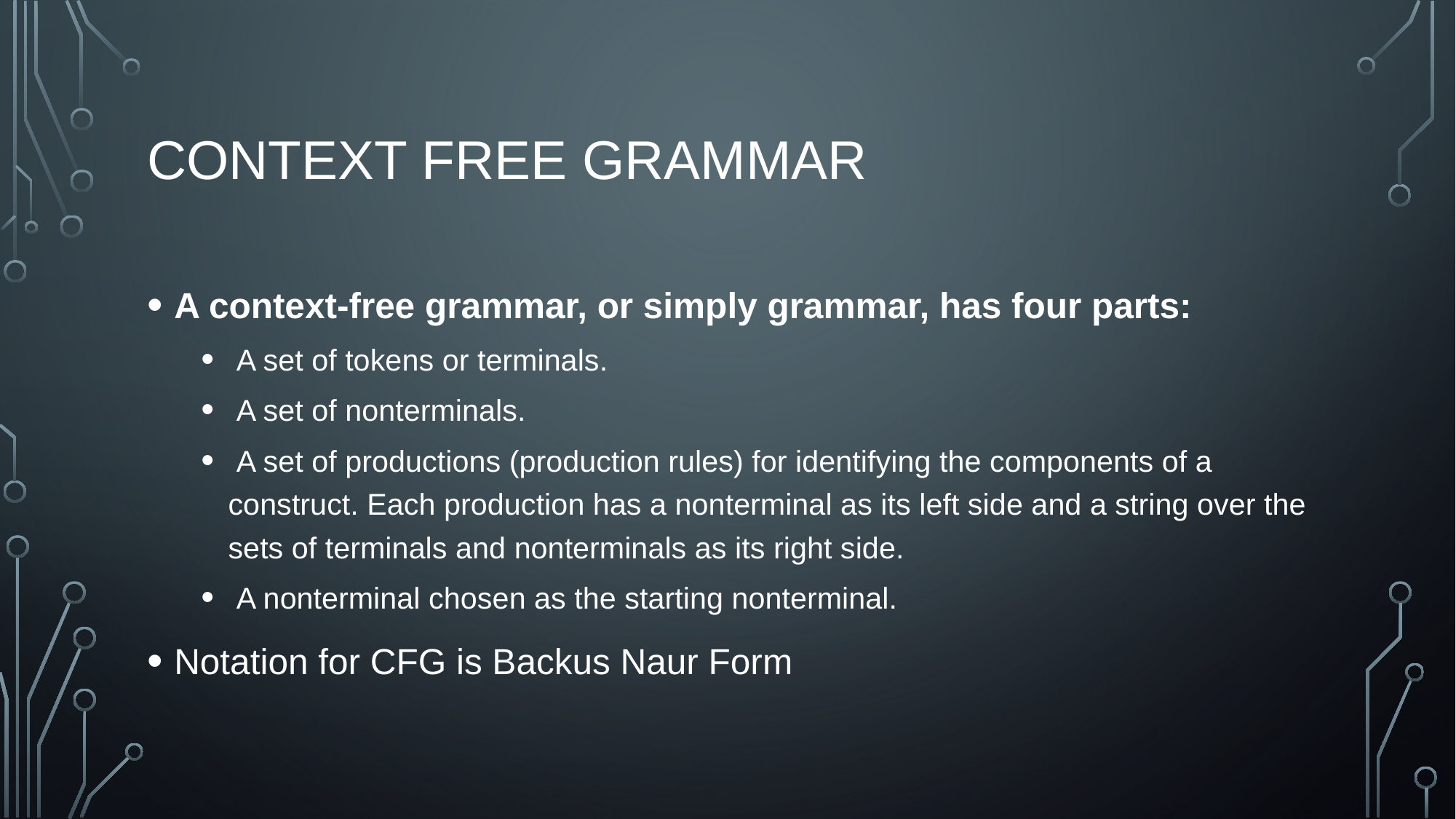

# Context free grammar
A context-free grammar, or simply grammar, has four parts:
 A set of tokens or terminals.
 A set of nonterminals.
 A set of productions (production rules) for identifying the components of a construct. Each production has a nonterminal as its left side and a string over the sets of terminals and nonterminals as its right side.
 A nonterminal chosen as the starting nonterminal.
Notation for CFG is Backus Naur Form